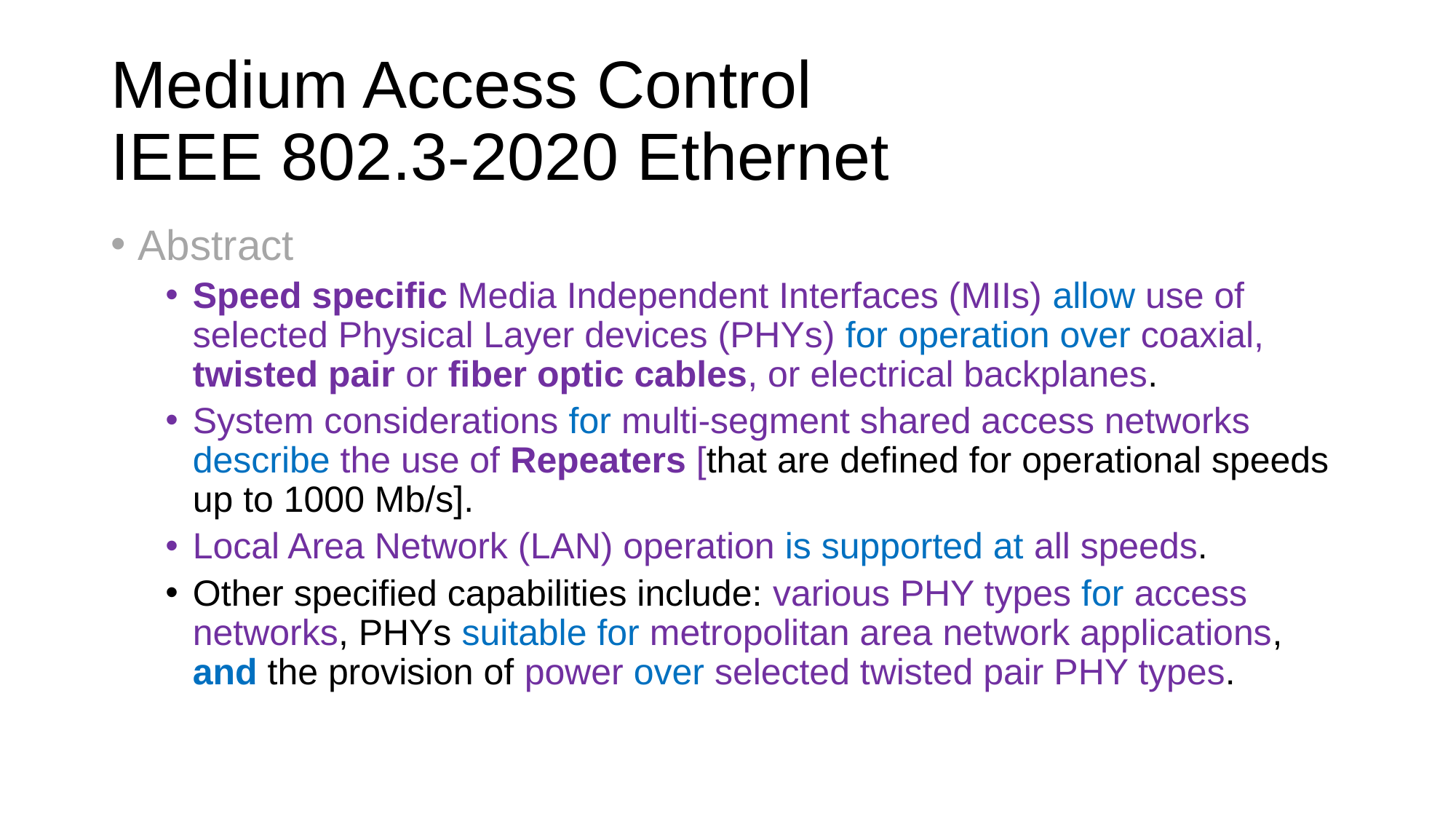

# Medium Access Control IEEE 802.3-2020 Ethernet
Abstract
Speed specific Media Independent Interfaces (MIIs) allow use of selected Physical Layer devices (PHYs) for operation over coaxial, twisted pair or fiber optic cables, or electrical backplanes.
System considerations for multi-segment shared access networks describe the use of Repeaters [that are defined for operational speeds up to 1000 Mb/s].
Local Area Network (LAN) operation is supported at all speeds.
Other specified capabilities include: various PHY types for access networks, PHYs suitable for metropolitan area network applications, and the provision of power over selected twisted pair PHY types.